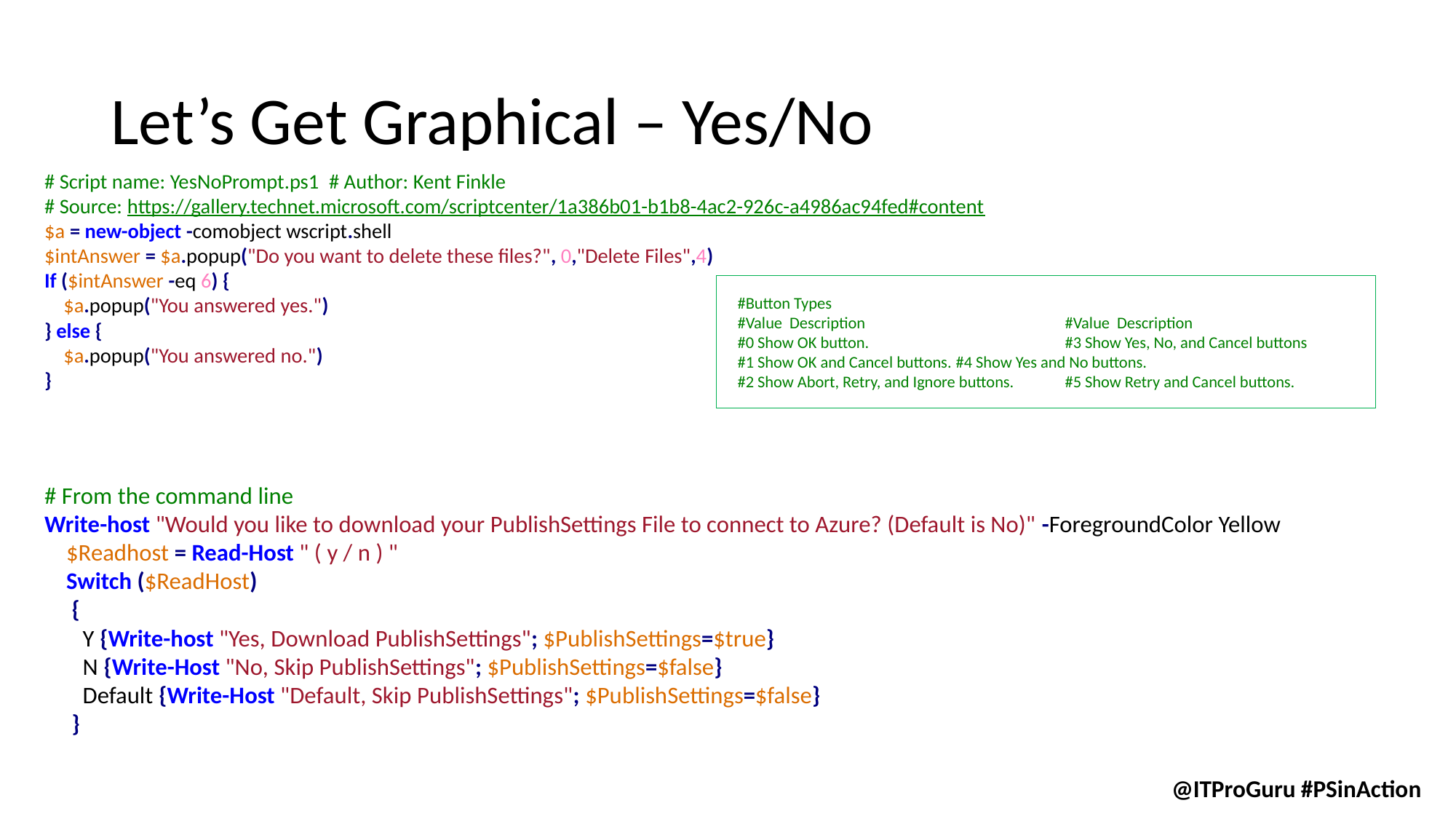

# Let’s Get Graphical – Yes/No

# Script name: YesNoPrompt.ps1  # Author: Kent Finkle
# Source: https://gallery.technet.microsoft.com/scriptcenter/1a386b01-b1b8-4ac2-926c-a4986ac94fed#content
$a = new-object -comobject wscript.shell
$intAnswer = $a.popup("Do you want to delete these files?", 0,"Delete Files",4)
If ($intAnswer -eq 6) {
    $a.popup("You answered yes.")
} else {
    $a.popup("You answered no.")
}

#Button Types
#Value  Description		#Value  Description
#0 Show OK button.                           	#3 Show Yes, No, and Cancel buttons
#1 Show OK and Cancel buttons.	#4 Show Yes and No buttons.
#2 Show Abort, Retry, and Ignore buttons. 	#5 Show Retry and Cancel buttons.
# From the command line
Write-host "Would you like to download your PublishSettings File to connect to Azure? (Default is No)" -ForegroundColor Yellow
    $Readhost = Read-Host " ( y / n ) "
    Switch ($ReadHost)
     {
       Y {Write-host "Yes, Download PublishSettings"; $PublishSettings=$true}
       N {Write-Host "No, Skip PublishSettings"; $PublishSettings=$false}
       Default {Write-Host "Default, Skip PublishSettings"; $PublishSettings=$false}
     }
@ITProGuru #PSinAction